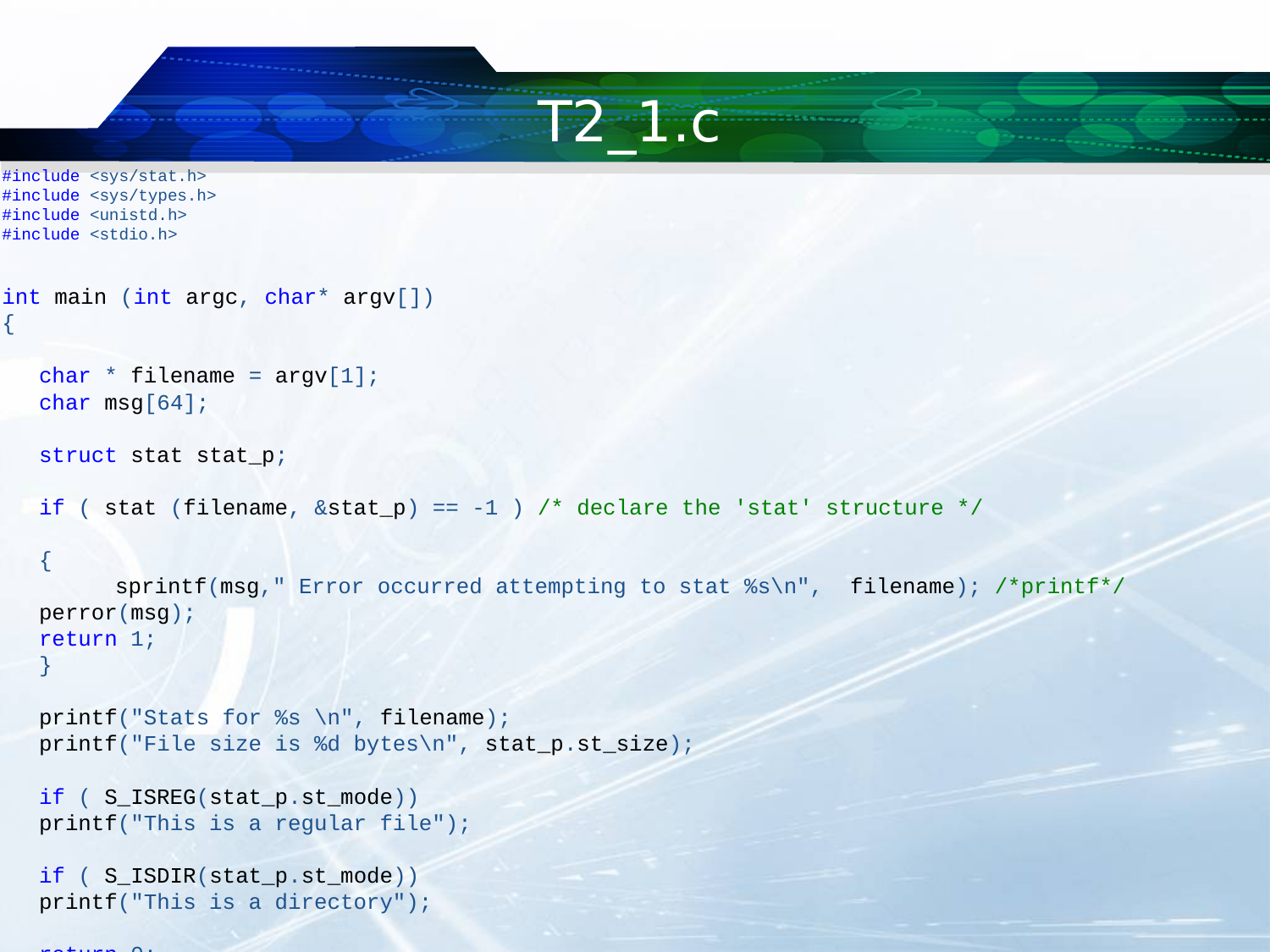

# T2_1.c
#include <sys/stat.h>
#include <sys/types.h>
#include <unistd.h>
#include <stdio.h>

int main (int argc, char* argv[])
{

	char * filename = argv[1];
	char msg[64];

	struct stat stat_p;

	if ( stat (filename, &stat_p) == -1 ) /* declare the 'stat' structure */

	{
sprintf(msg," Error occurred attempting to stat %s\n",  filename); /*printf*/
		perror(msg);
		return 1;
	}

	printf("Stats for %s \n", filename);
	printf("File size is %d bytes\n", stat_p.st_size);

	if ( S_ISREG(stat_p.st_mode))
		printf("This is a regular file");

	if ( S_ISDIR(stat_p.st_mode))
		printf("This is a directory");

	return 0;
}